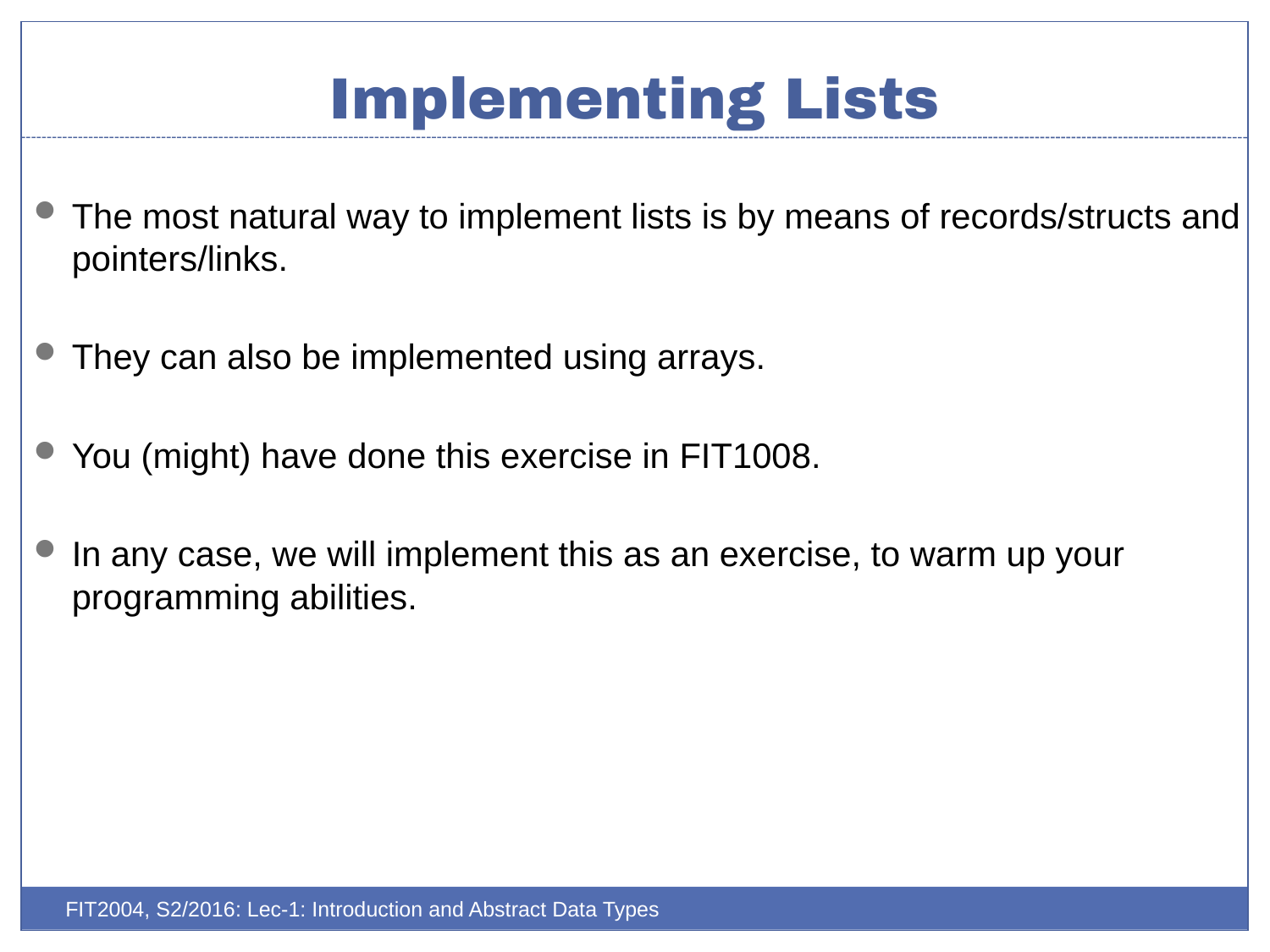

# Implementing Lists

The most natural way to implement lists is by means of records/structs and pointers/links.

They can also be implemented using arrays.

You (might) have done this exercise in FIT1008.

In any case, we will implement this as an exercise, to warm up your programming abilities.
FIT2004, S2/2016: Lec-1: Introduction and Abstract Data Types